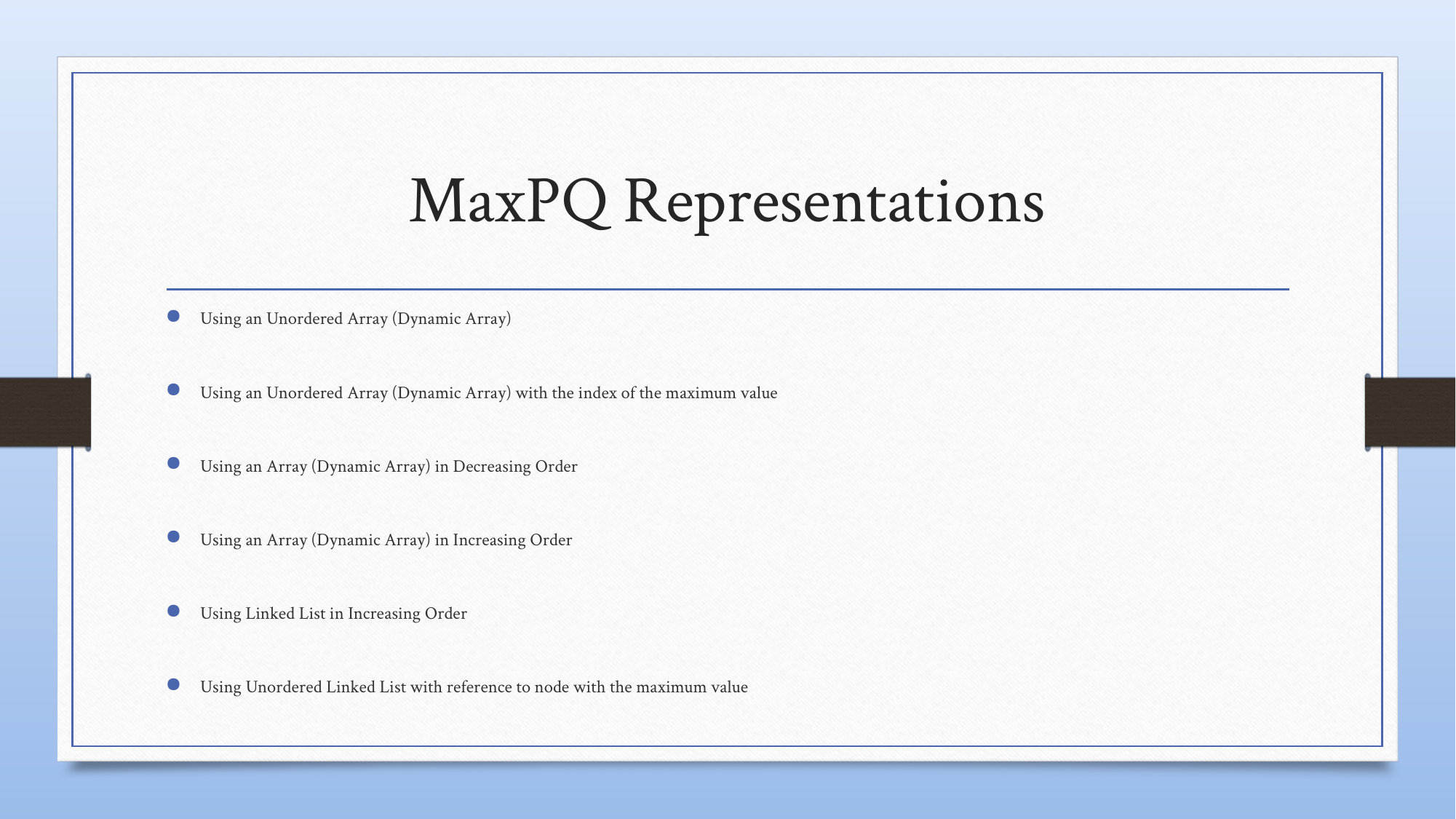

# MaxPQ Representations
Using an Unordered Array (Dynamic Array)

Using an Unordered Array (Dynamic Array) with the index of the maximum value

Using an Array (Dynamic Array) in Decreasing Order

Using an Array (Dynamic Array) in Increasing Order

Using Linked List in Increasing Order

Using Unordered Linked List with reference to node with the maximum value